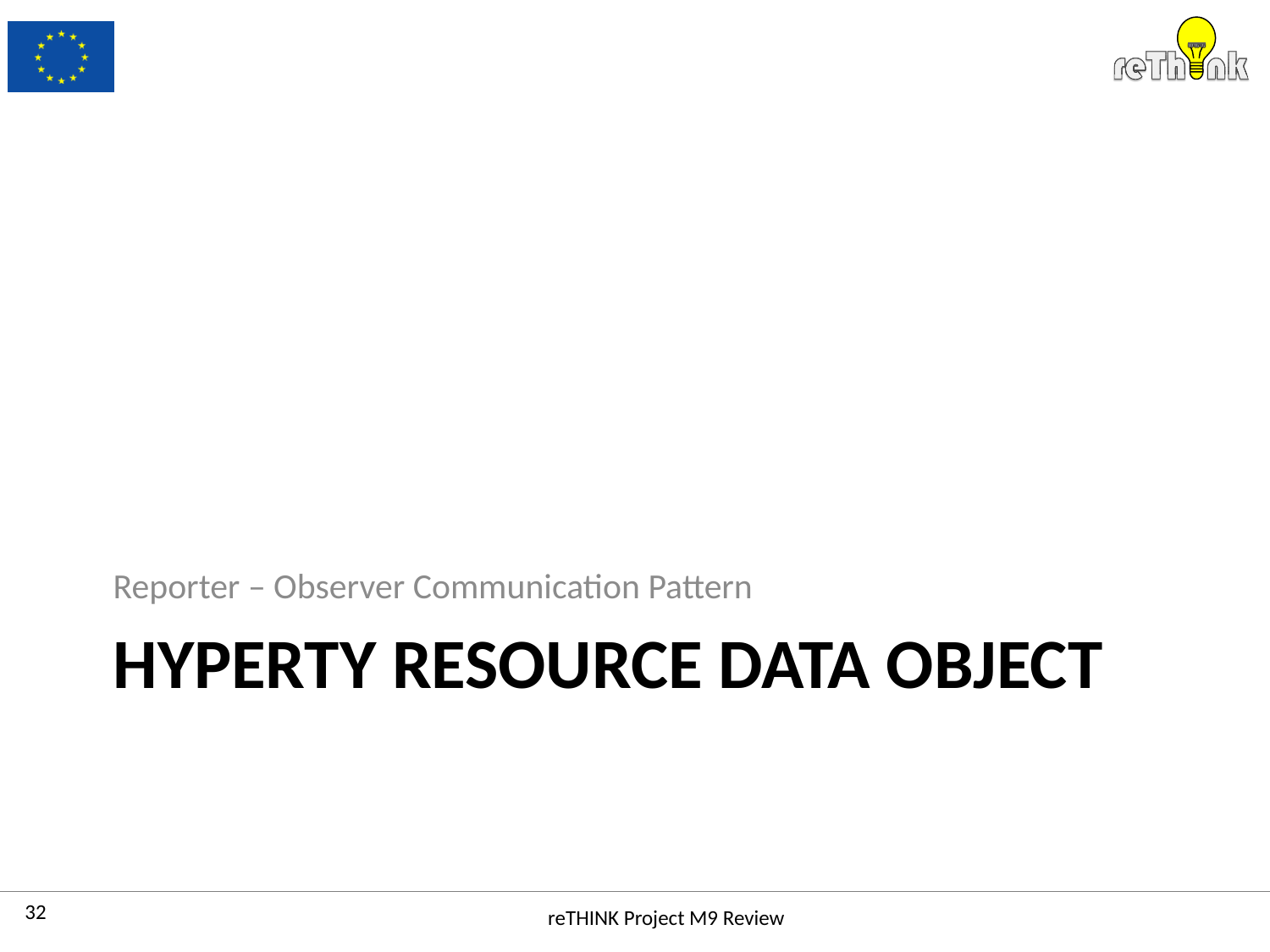

Reporter – Observer Communication Pattern
# Hyperty Resource Data object
reTHINK Project M9 Review